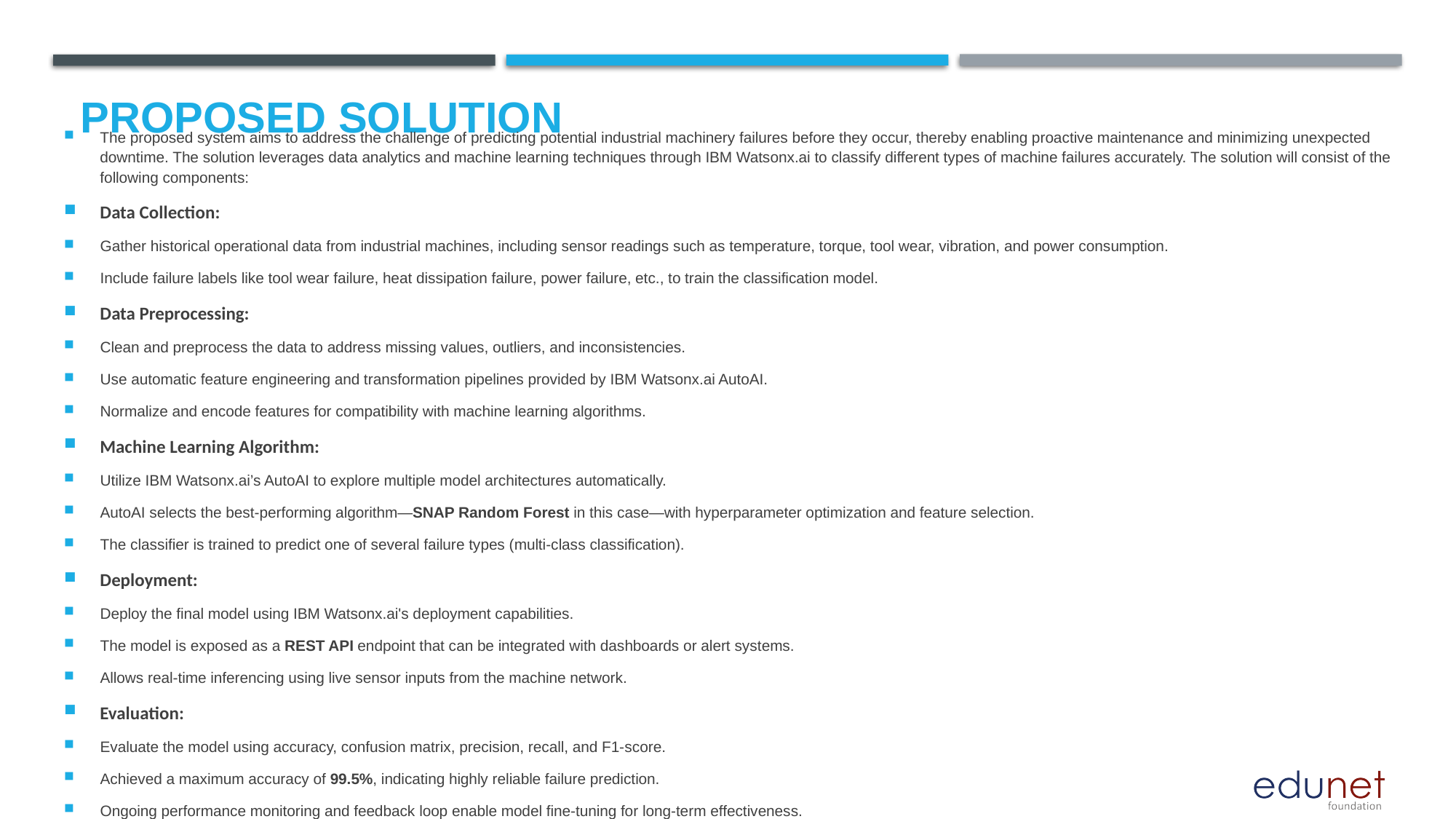

# Proposed Solution
The proposed system aims to address the challenge of predicting potential industrial machinery failures before they occur, thereby enabling proactive maintenance and minimizing unexpected downtime. The solution leverages data analytics and machine learning techniques through IBM Watsonx.ai to classify different types of machine failures accurately. The solution will consist of the following components:
Data Collection:
Gather historical operational data from industrial machines, including sensor readings such as temperature, torque, tool wear, vibration, and power consumption.
Include failure labels like tool wear failure, heat dissipation failure, power failure, etc., to train the classification model.
Data Preprocessing:
Clean and preprocess the data to address missing values, outliers, and inconsistencies.
Use automatic feature engineering and transformation pipelines provided by IBM Watsonx.ai AutoAI.
Normalize and encode features for compatibility with machine learning algorithms.
Machine Learning Algorithm:
Utilize IBM Watsonx.ai’s AutoAI to explore multiple model architectures automatically.
AutoAI selects the best-performing algorithm—SNAP Random Forest in this case—with hyperparameter optimization and feature selection.
The classifier is trained to predict one of several failure types (multi-class classification).
Deployment:
Deploy the final model using IBM Watsonx.ai's deployment capabilities.
The model is exposed as a REST API endpoint that can be integrated with dashboards or alert systems.
Allows real-time inferencing using live sensor inputs from the machine network.
Evaluation:
Evaluate the model using accuracy, confusion matrix, precision, recall, and F1-score.
Achieved a maximum accuracy of 99.5%, indicating highly reliable failure prediction.
Ongoing performance monitoring and feedback loop enable model fine-tuning for long-term effectiveness.